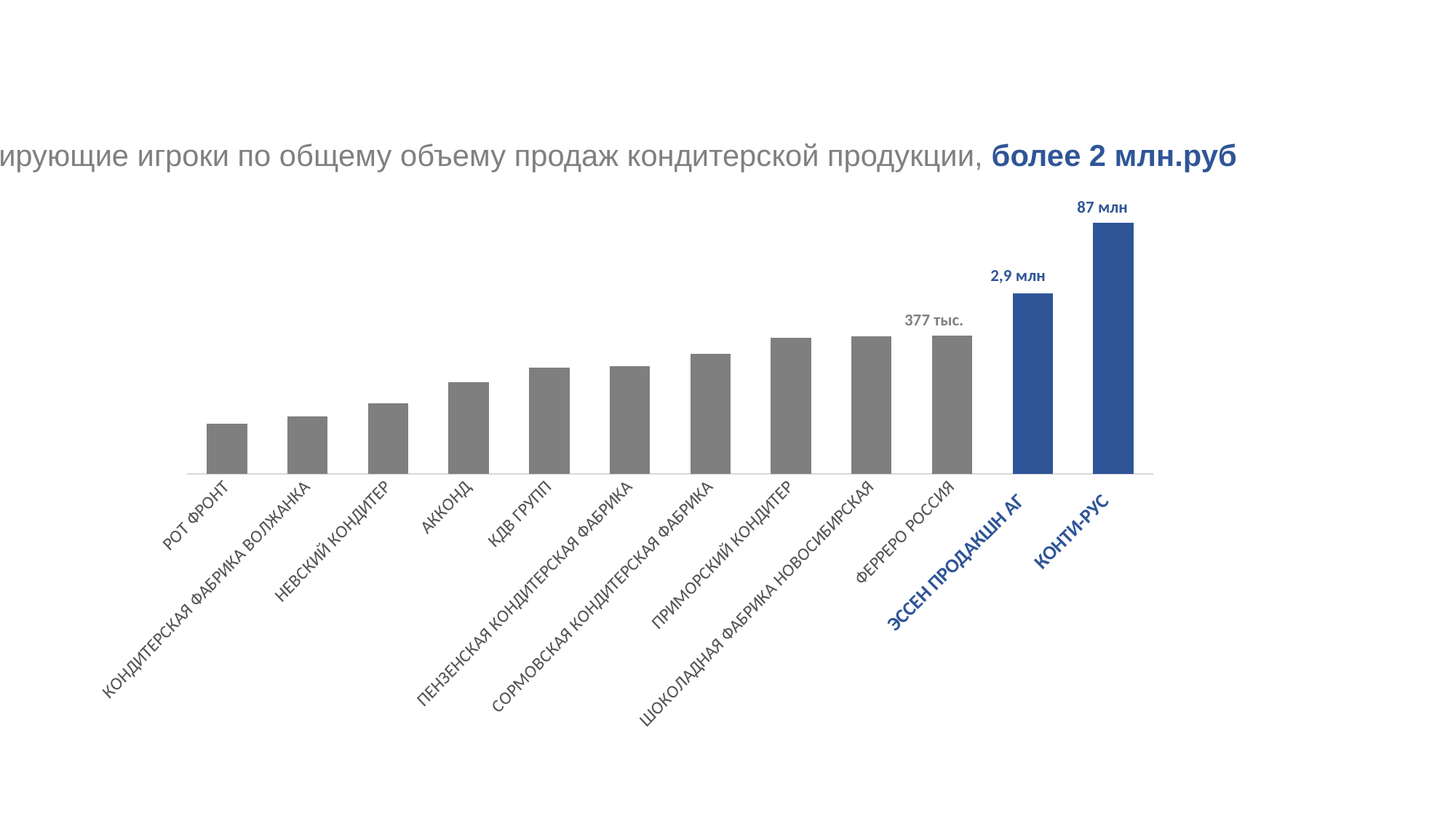

Лидирующие игроки по общему объему продаж кондитерской продукции, более 2 млн.руб

87 млн

### Chart

| Category | Общая сумма от контрактов |
|---|---|
| РОТ ФРОНТ | 5500.0 |
| КОНДИТЕРСКАЯ ФАБРИКА ВОЛЖАНКА | 8000.0 |
| НЕВСКИЙ КОНДИТЕР | 14803.91 |
| АККОНД | 40869.4 |
| КДВ ГРУПП | 81785.0 |
| ПЕНЗЕНСКАЯ КОНДИТЕРСКАЯ ФАБРИКА | 88827.27 |
| СОРМОВСКАЯ КОНДИТЕРСКАЯ ФАБРИКА | 160147.72 |
| ПРИМОРСКИЙ КОНДИТЕР | 344104.0 |
| ШОКОЛАДНАЯ ФАБРИКА НОВОСИБИРСКАЯ | 375296.0 |
| ФЕРРЕРО РОССИЯ | 377970.0 |
2,9 млн
377 тыс.
КОНТИ-РУС
ЭССЕН ПРОДАКШН АГ